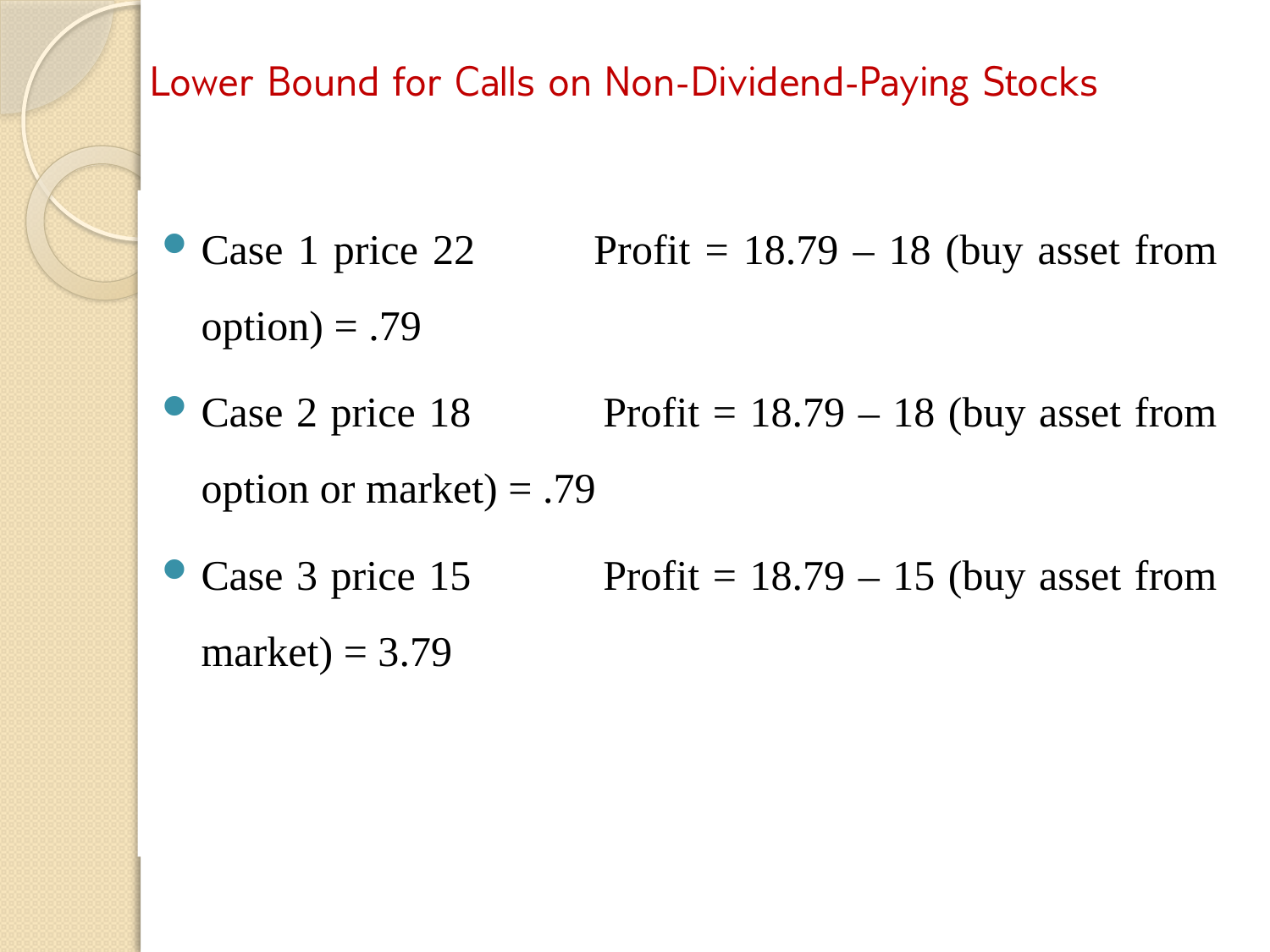

# Lower Bound for Calls on Non-Dividend-Paying Stocks
Case 1 price 22	Profit = 18.79 – 18 (buy asset from option) = .79
Case 2 price 18	 Profit = 18.79 – 18 (buy asset from option or market) = .79
Case 3 price 15	 Profit = 18.79 – 15 (buy asset from market) = 3.79